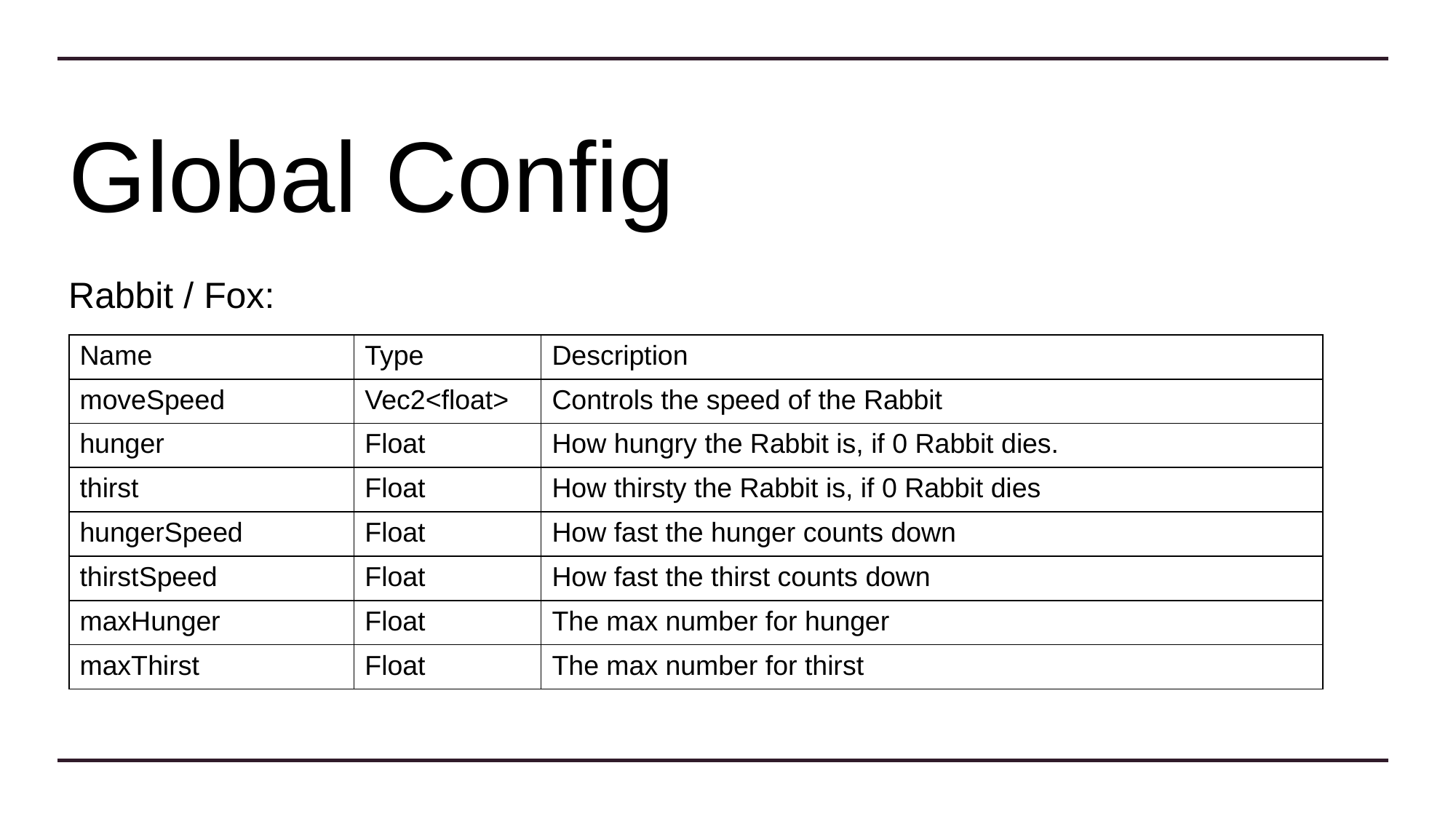

# Global Config
Rabbit / Fox:

| Name | Type | Description |
| --- | --- | --- |
| moveSpeed | Vec2<float> | Controls the speed of the Rabbit |
| hunger | Float | How hungry the Rabbit is, if 0 Rabbit dies. |
| thirst | Float | How thirsty the Rabbit is, if 0 Rabbit dies |
| hungerSpeed | Float | How fast the hunger counts down |
| thirstSpeed | Float | How fast the thirst counts down |
| maxHunger | Float | The max number for hunger |
| maxThirst | Float | The max number for thirst |